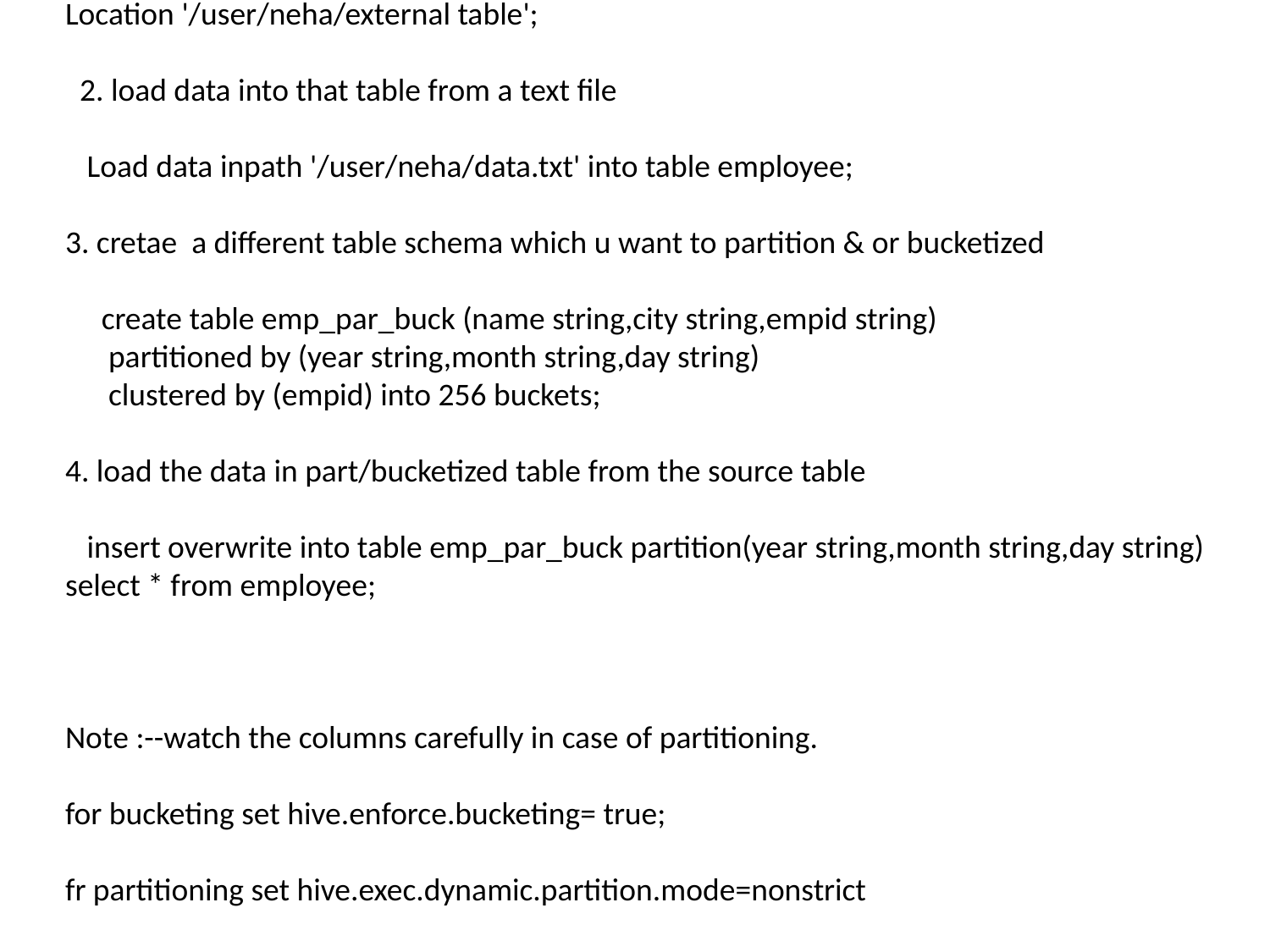

understanding partitioning & Bucketing

  1. create a table schema lets say employee

internal

create  table employee(name String,city string,empid int,year string,month string,day string);

or external

create external table employee(name String,city string,empid int,year string,month string,day string);
Location '/user/neha/external table';

  2. load data into that table from a text file

   Load data inpath '/user/neha/data.txt' into table employee;

3. cretae  a different table schema which u want to partition & or bucketized

     create table emp_par_buck (name string,city string,empid string)
      partitioned by (year string,month string,day string)
      clustered by (empid) into 256 buckets;

4. load the data in part/bucketized table from the source table

   insert overwrite into table emp_par_buck partition(year string,month string,day string) select * from employee;

Note :--watch the columns carefully in case of partitioning.

for bucketing set hive.enforce.bucketing= true;

fr partitioning set hive.exec.dynamic.partition.mode=nonstrict